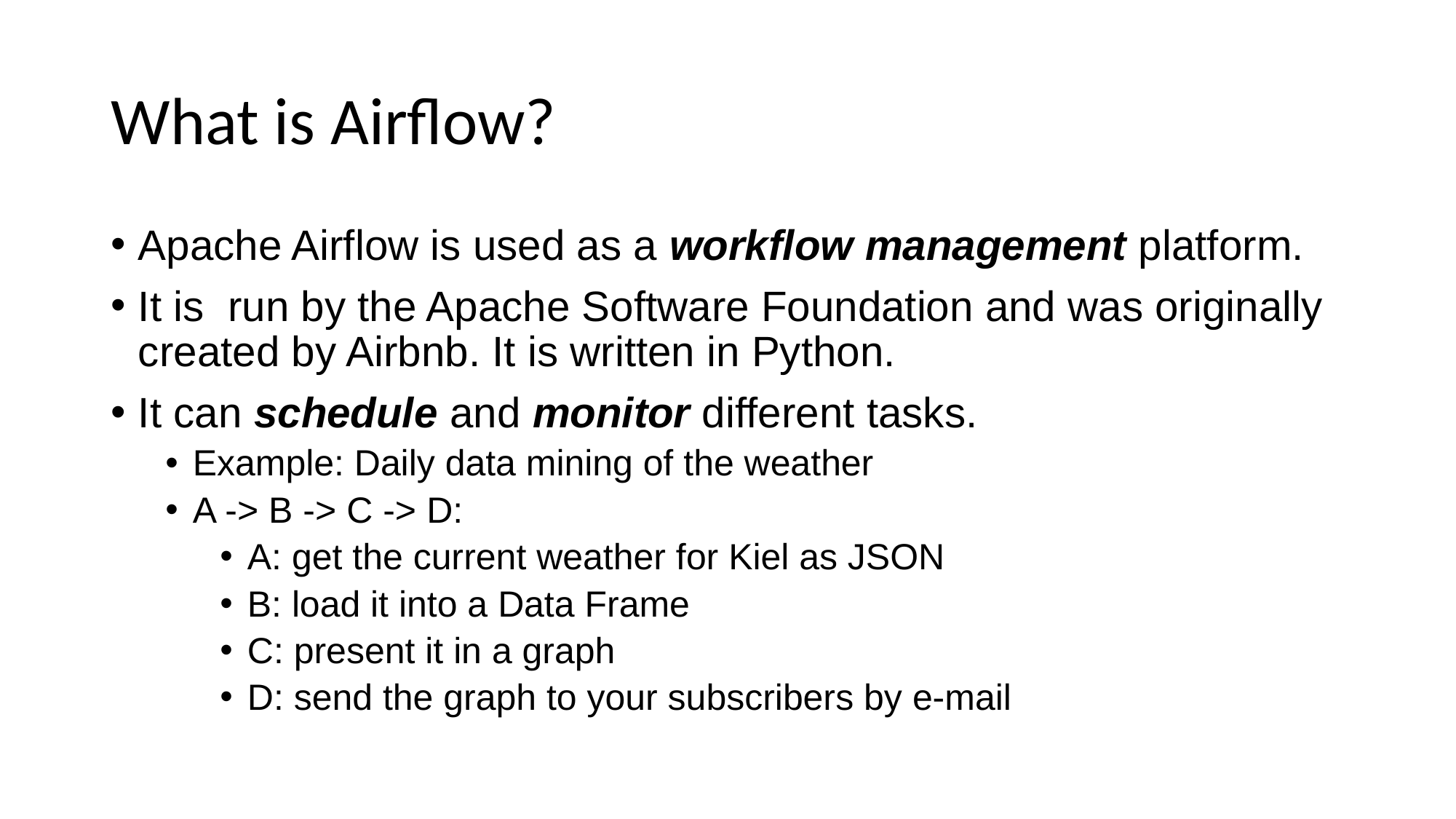

# What is Airflow?
Apache Airflow is used as a workflow management platform.
It is  run by the Apache Software Foundation and was originally created by Airbnb. It is written in Python.
It can schedule and monitor different tasks.
Example: Daily data mining of the weather
A -> B -> C -> D:
A: get the current weather for Kiel as JSON
B: load it into a Data Frame
C: present it in a graph
D: send the graph to your subscribers by e-mail